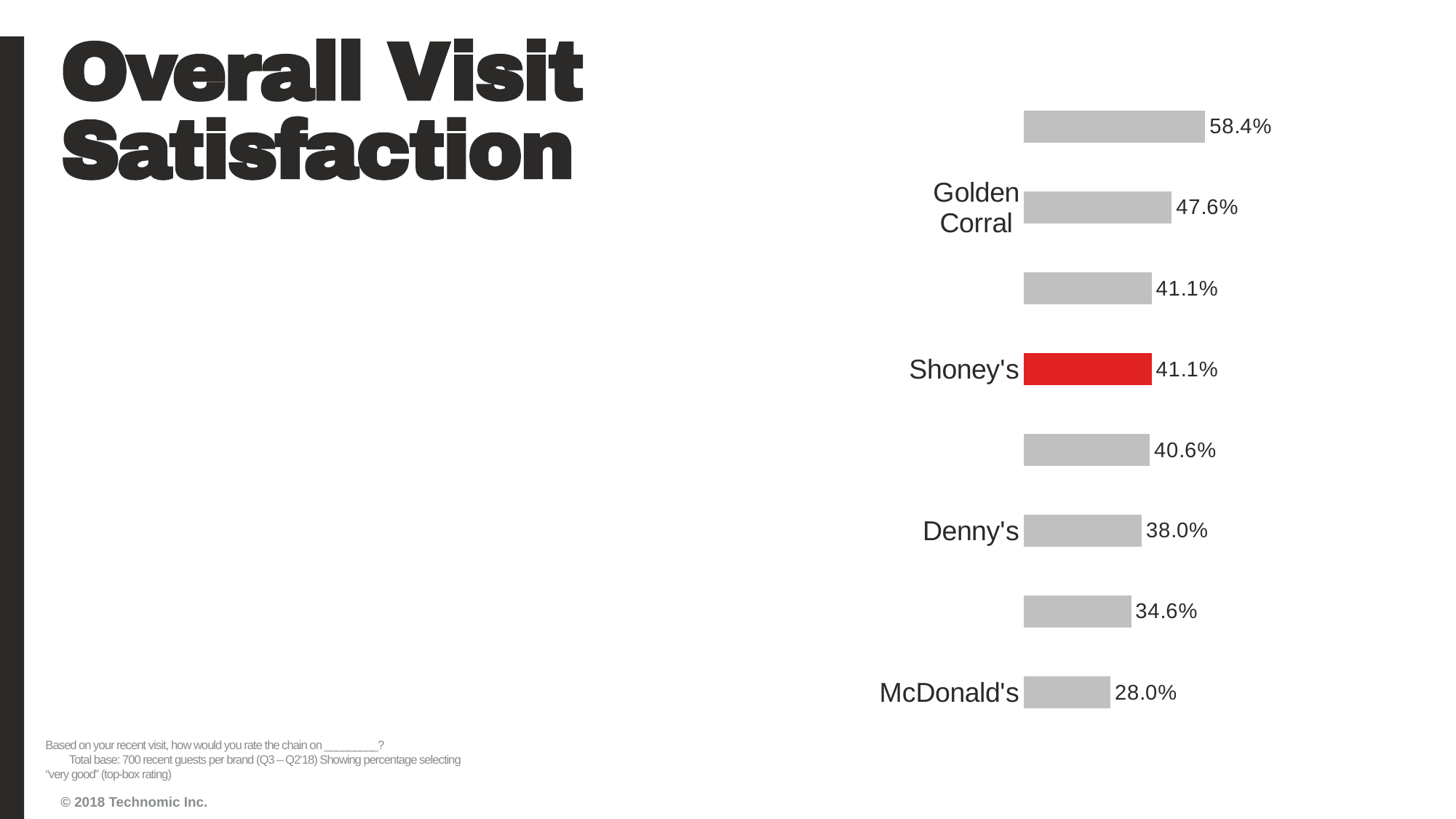

# Overall Visit Satisfaction

### Chart

| Category | Series1 |
|---|---|
| McDonald's | 0.2796005706134094 |
| Burger King | 0.3457142857142857 |
| Denny's | 0.38 |
| Applebee's | 0.4057142857142857 |
| Shoney's | 0.4114285714285714 |
| MSR Avg | 0.4114285714285714 |
| Golden Corral | 0.4764621968616263 |
| Cracker Barrel Old Country Store | 0.5842857142857143 |
Based on your recent visit, how would you rate the chain on _________?                                           Total base: 700 recent guests per brand (Q3 – Q2‘18) Showing percentage selecting “very good” (top-box rating)